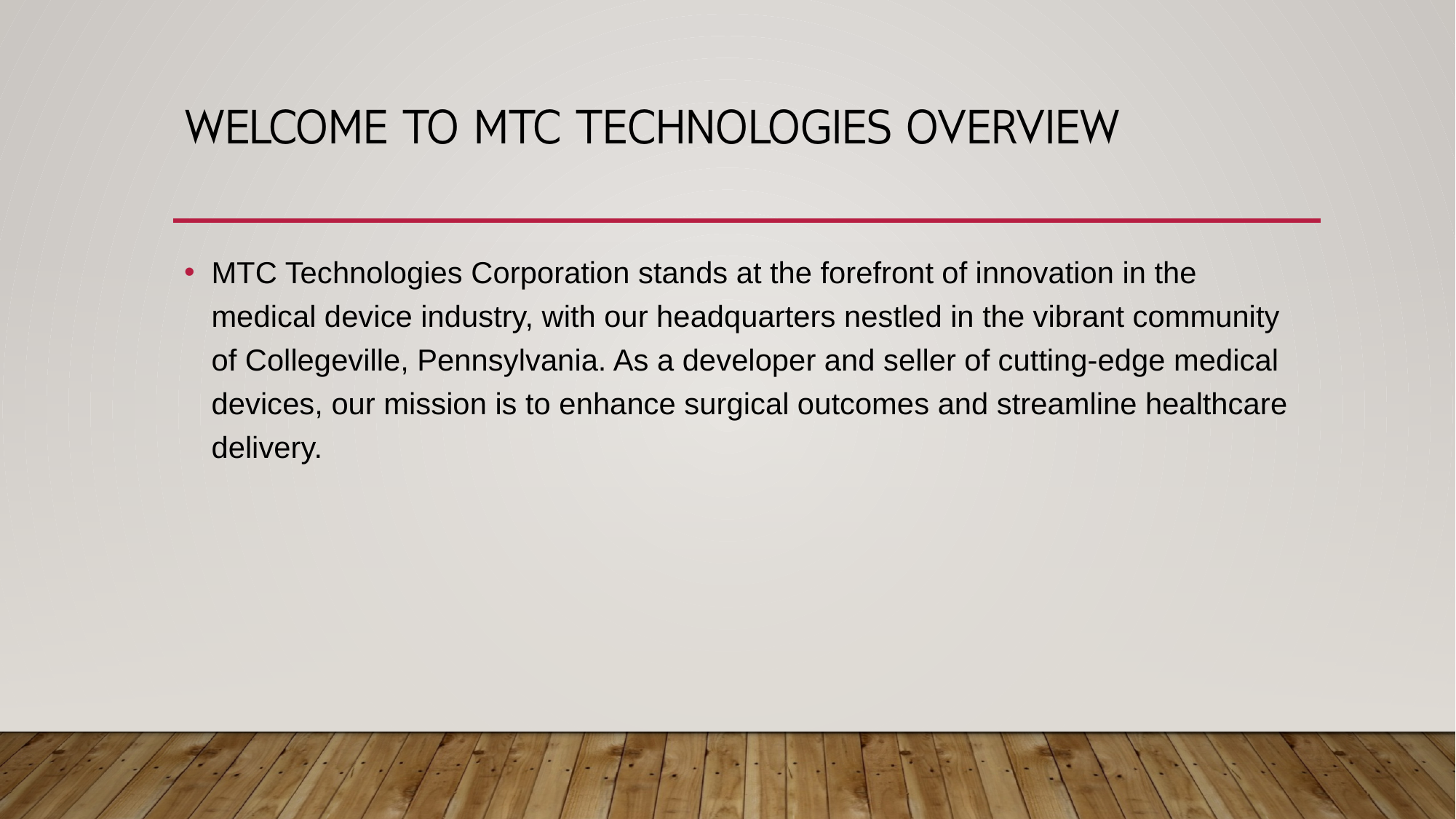

# Welcome To MTC Technologies overview
MTC Technologies Corporation stands at the forefront of innovation in the medical device industry, with our headquarters nestled in the vibrant community of Collegeville, Pennsylvania. As a developer and seller of cutting-edge medical devices, our mission is to enhance surgical outcomes and streamline healthcare delivery.